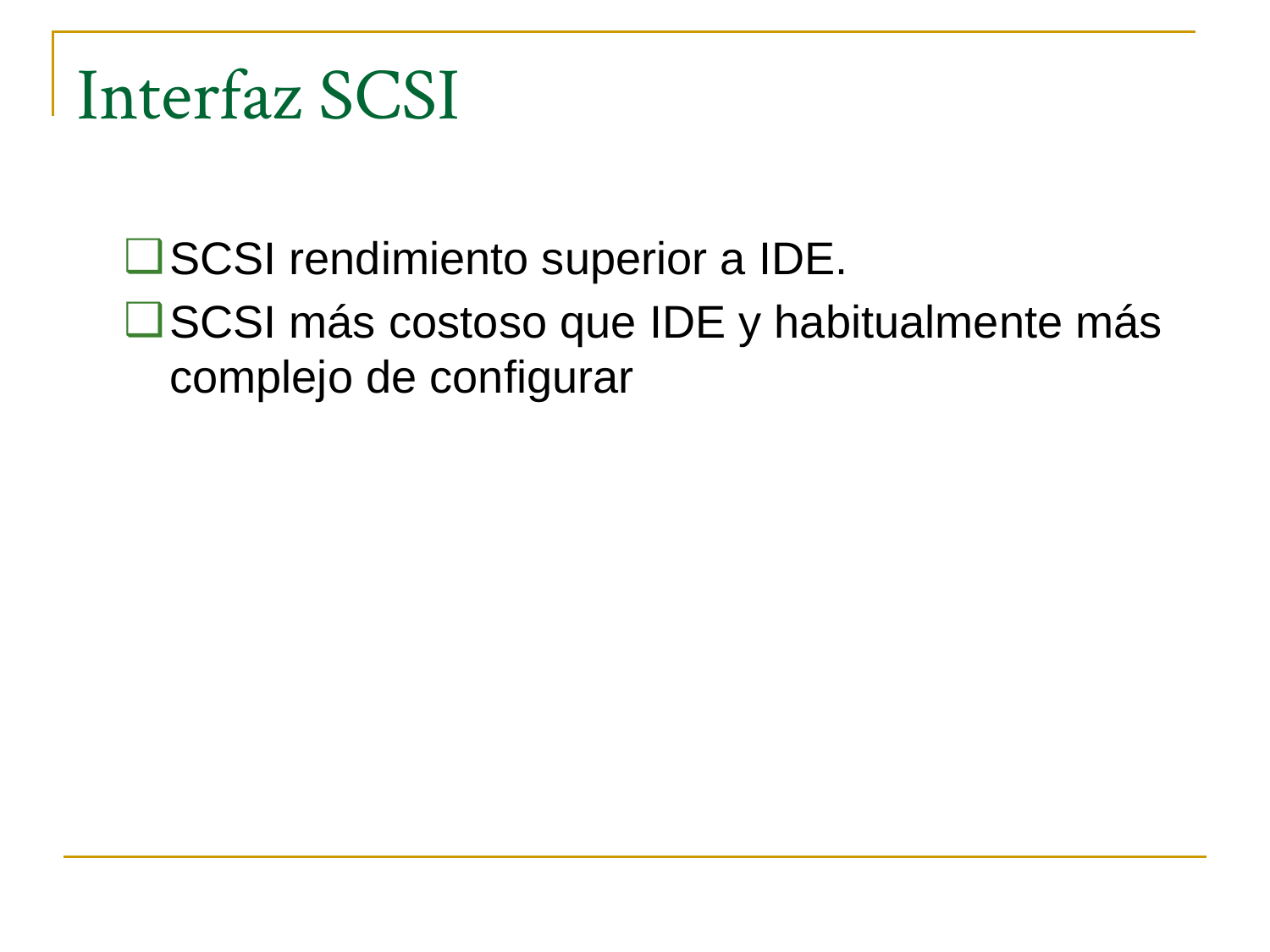

# Interfaz SCSI
SCSI rendimiento superior a IDE.
SCSI más costoso que IDE y habitualmente más complejo de configurar